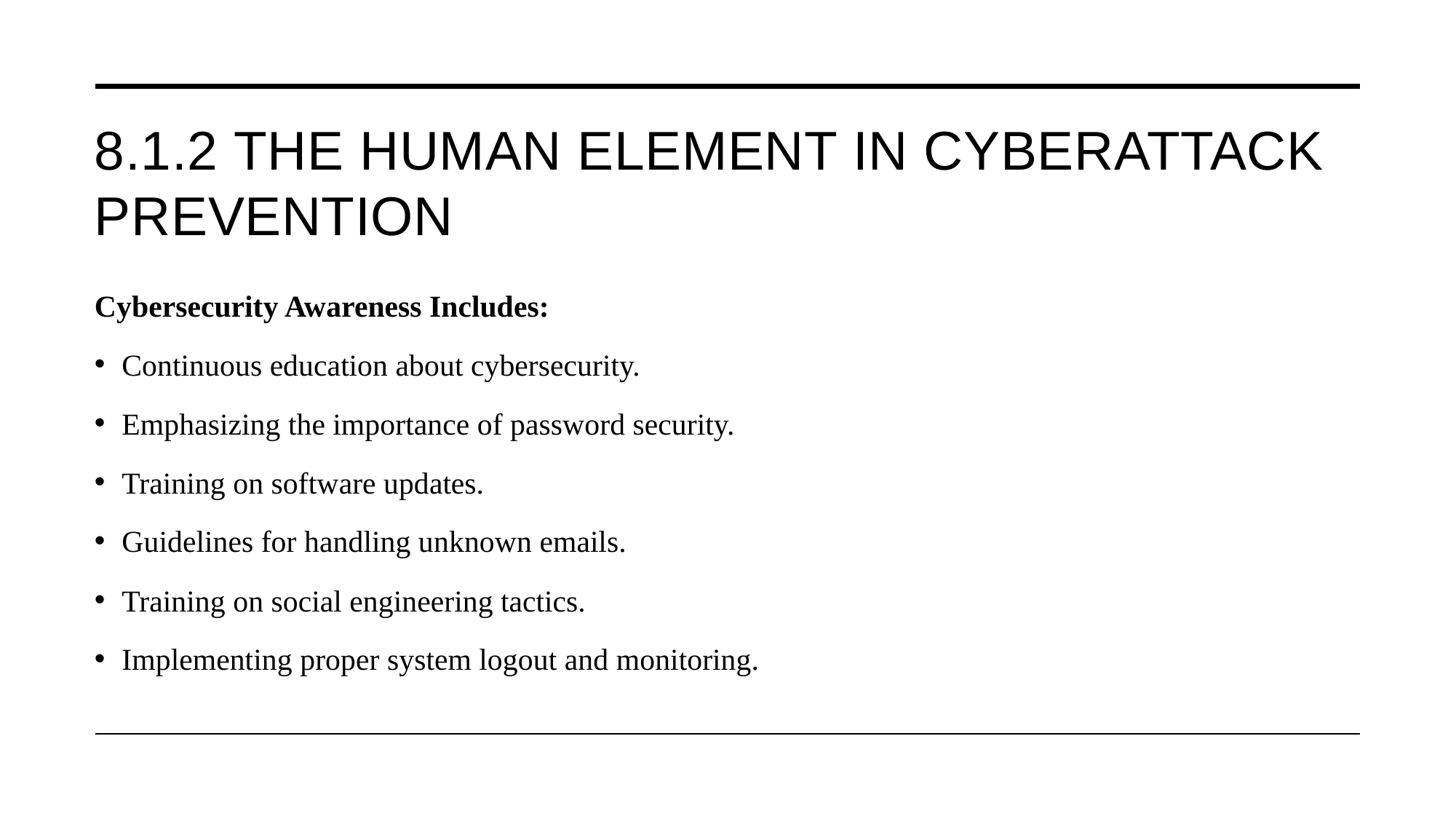

# 8.1.2 The Human Element in Cyberattack Prevention
Cybersecurity Awareness Includes:
Continuous education about cybersecurity.
Emphasizing the importance of password security.
Training on software updates.
Guidelines for handling unknown emails.
Training on social engineering tactics.
Implementing proper system logout and monitoring.